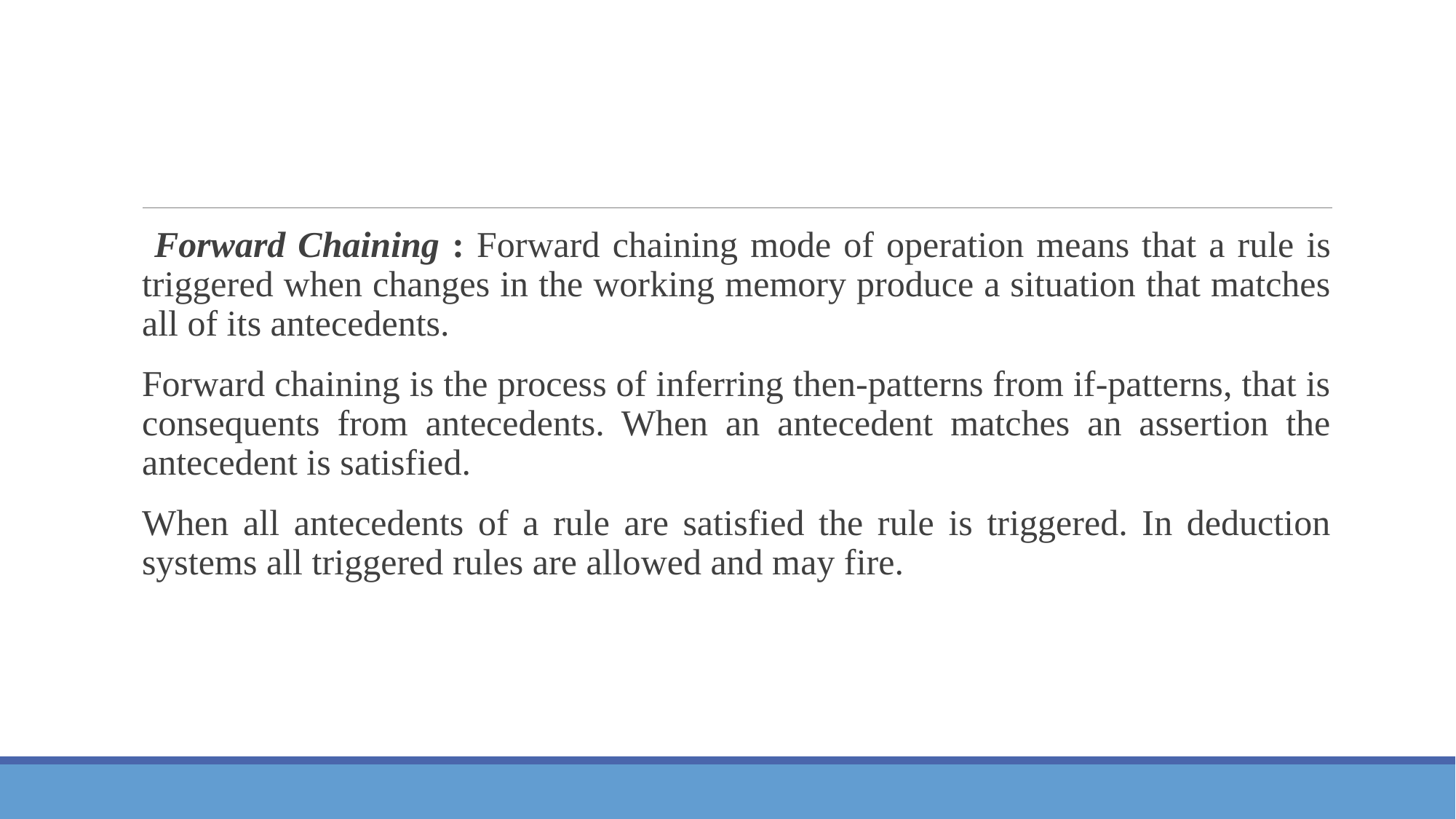

#
 Forward Chaining : Forward chaining mode of operation means that a rule is triggered when changes in the working memory produce a situation that matches all of its antecedents.
Forward chaining is the process of inferring then-patterns from if-patterns, that is consequents from antecedents. When an antecedent matches an assertion the antecedent is satisfied.
When all antecedents of a rule are satisfied the rule is triggered. In deduction systems all triggered rules are allowed and may fire.